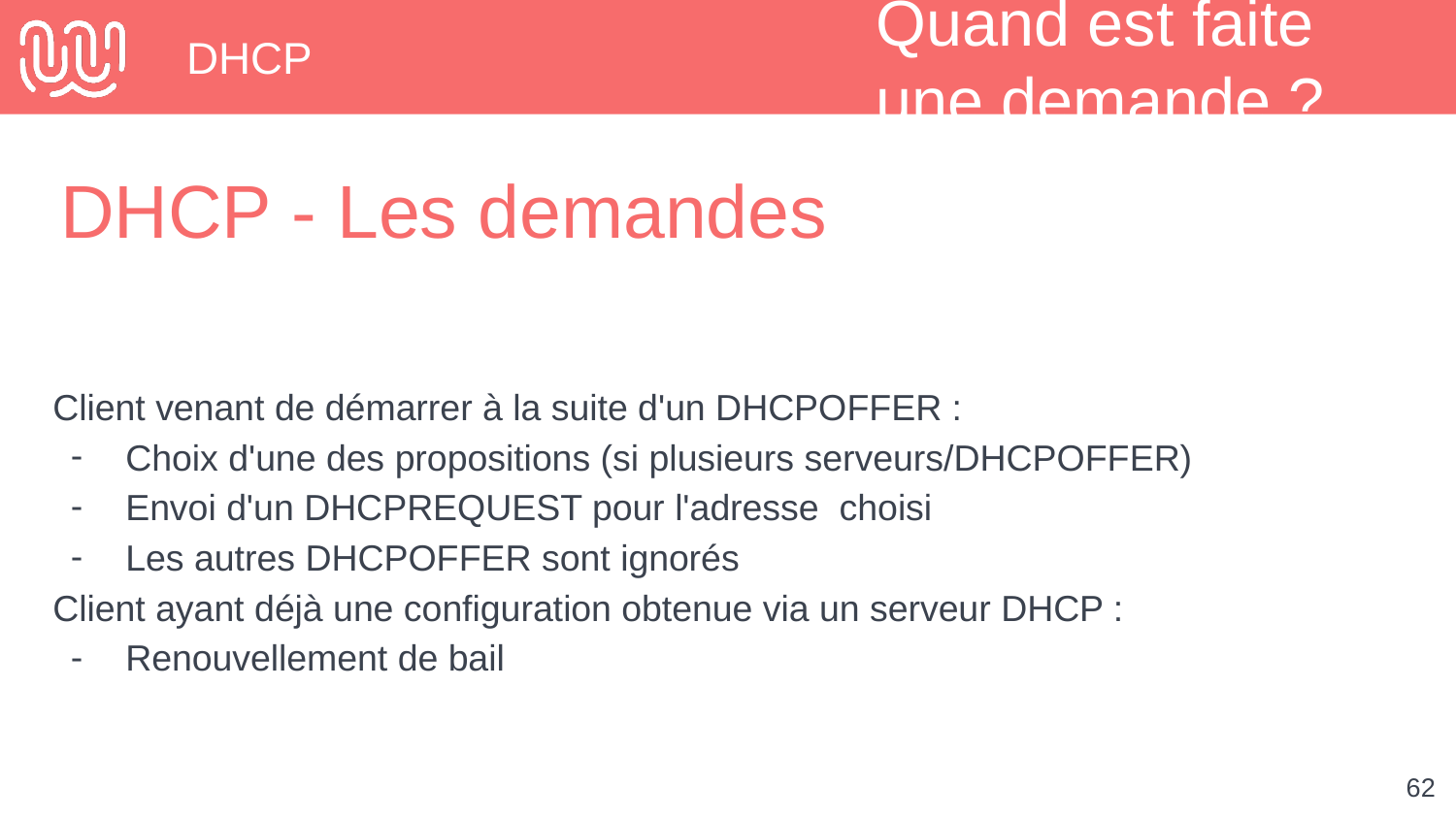

# DHCP
Quand est faite une demande ?
DHCP - Les demandes
Client venant de démarrer à la suite d'un DHCPOFFER :
Choix d'une des propositions (si plusieurs serveurs/DHCPOFFER)
Envoi d'un DHCPREQUEST pour l'adresse  choisi
Les autres DHCPOFFER sont ignorés
Client ayant déjà une configuration obtenue via un serveur DHCP :
Renouvellement de bail
62